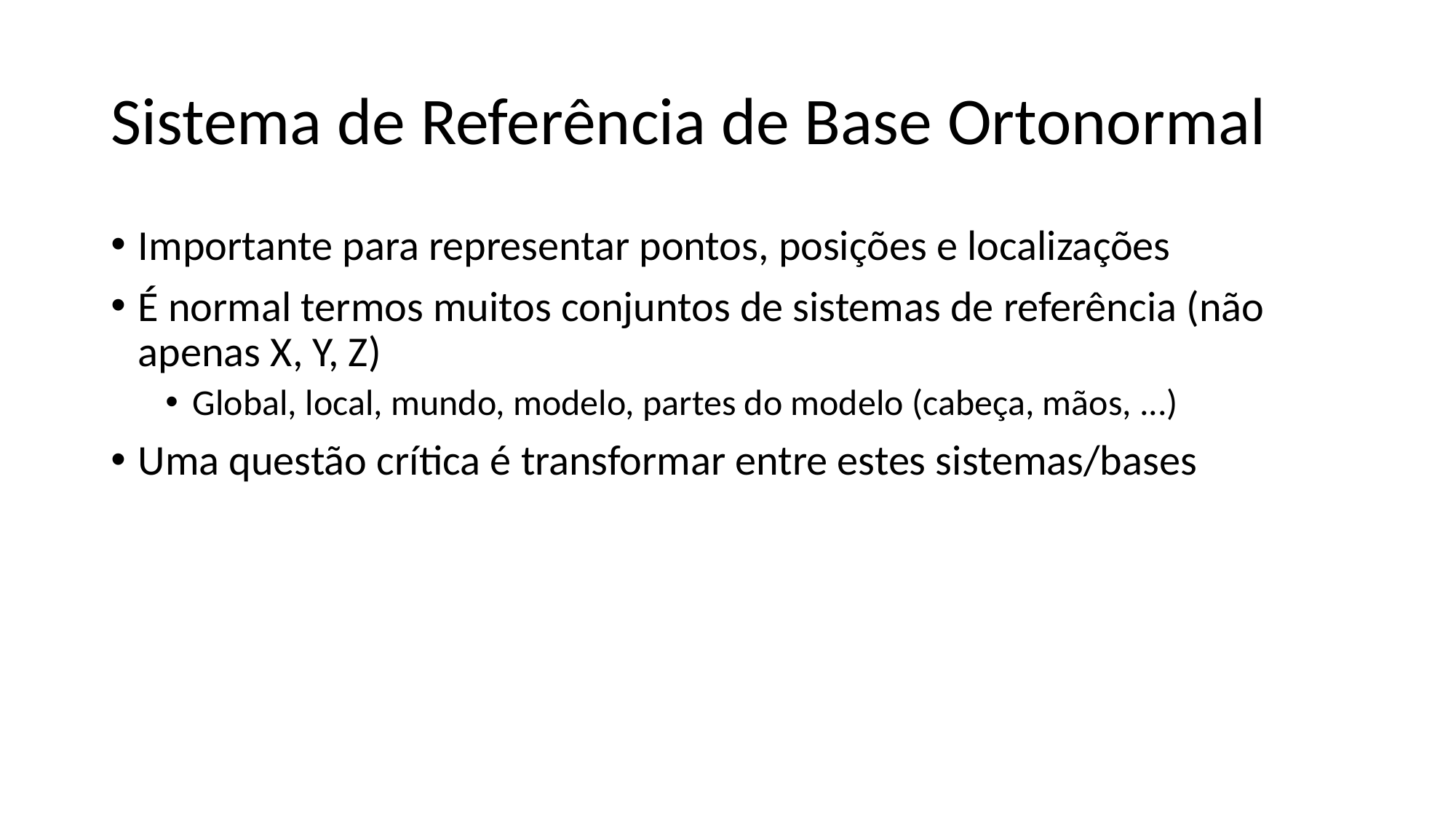

# Sistema de Referência de Base Ortonormal
Importante para representar pontos, posições e localizações
É normal termos muitos conjuntos de sistemas de referência (não apenas X, Y, Z)
Global, local, mundo, modelo, partes do modelo (cabeça, mãos, ...)
Uma questão crítica é transformar entre estes sistemas/bases